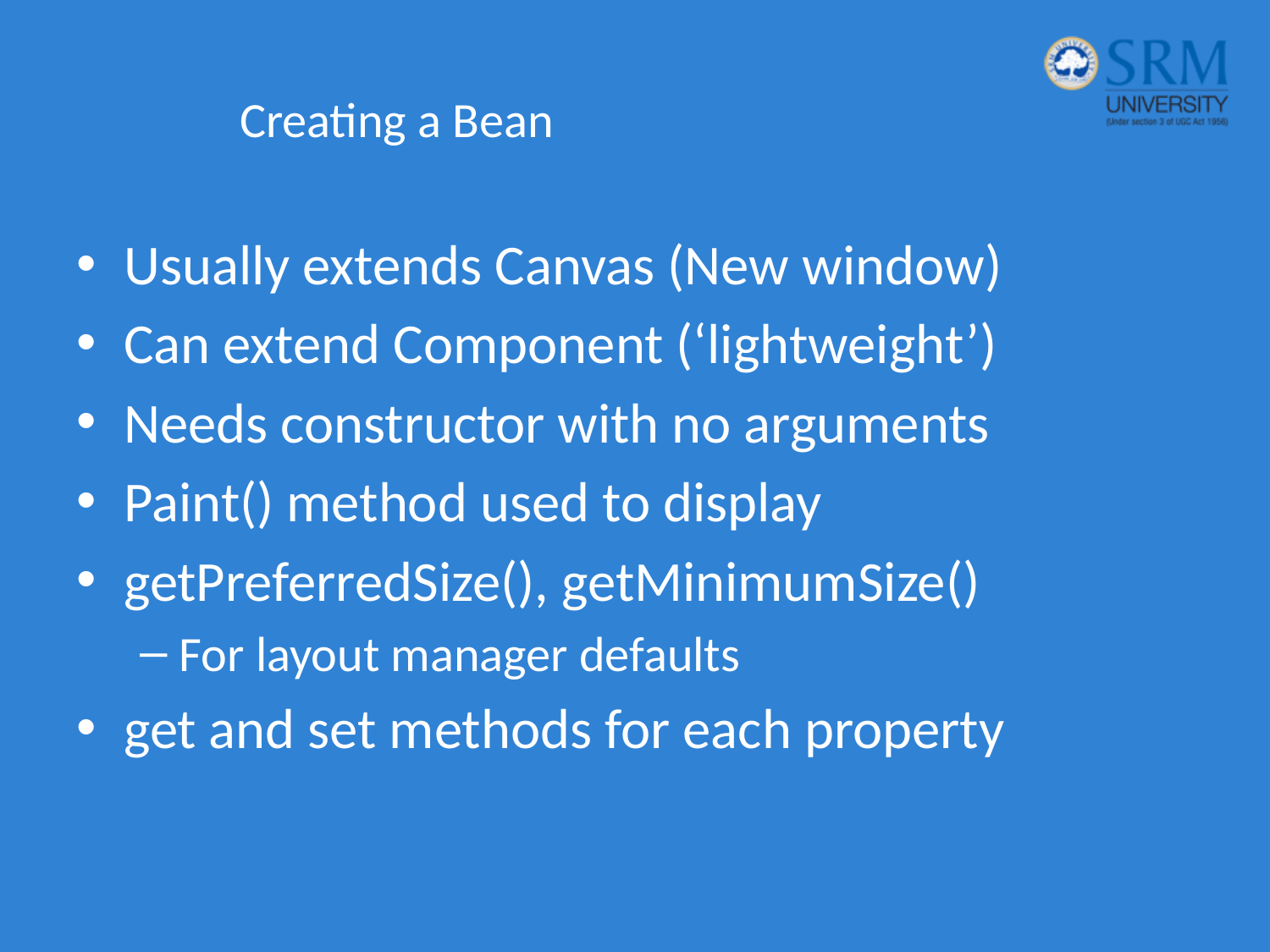

# Creating a Bean
Usually extends Canvas (New window)
Can extend Component (‘lightweight’)
Needs constructor with no arguments
Paint() method used to display
getPreferredSize(), getMinimumSize()
For layout manager defaults
get and set methods for each property